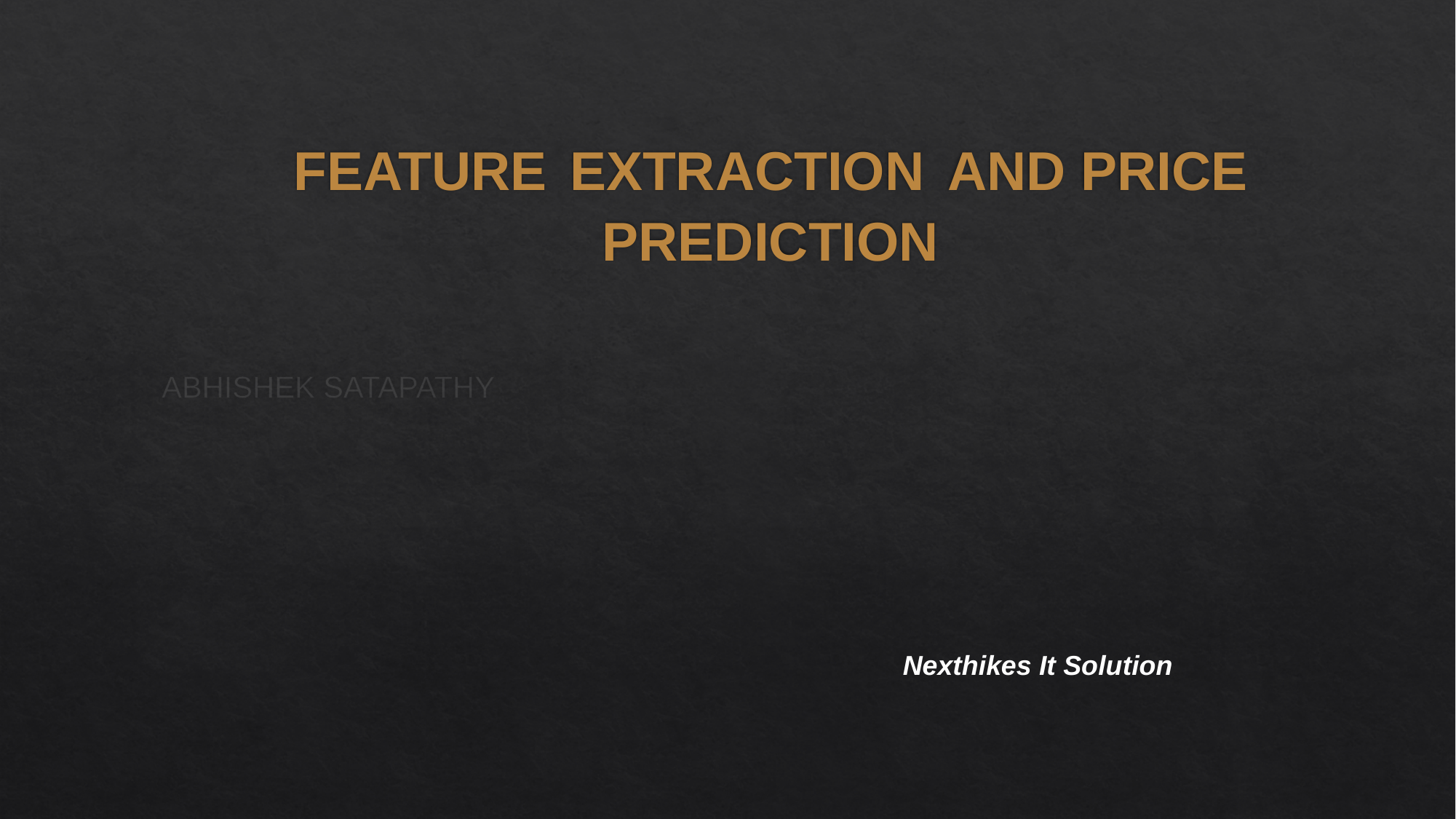

# FEATURE EXTRACTION AND PRICE PREDICTION
ABHISHEK SATAPATHY
Nexthikes It Solution